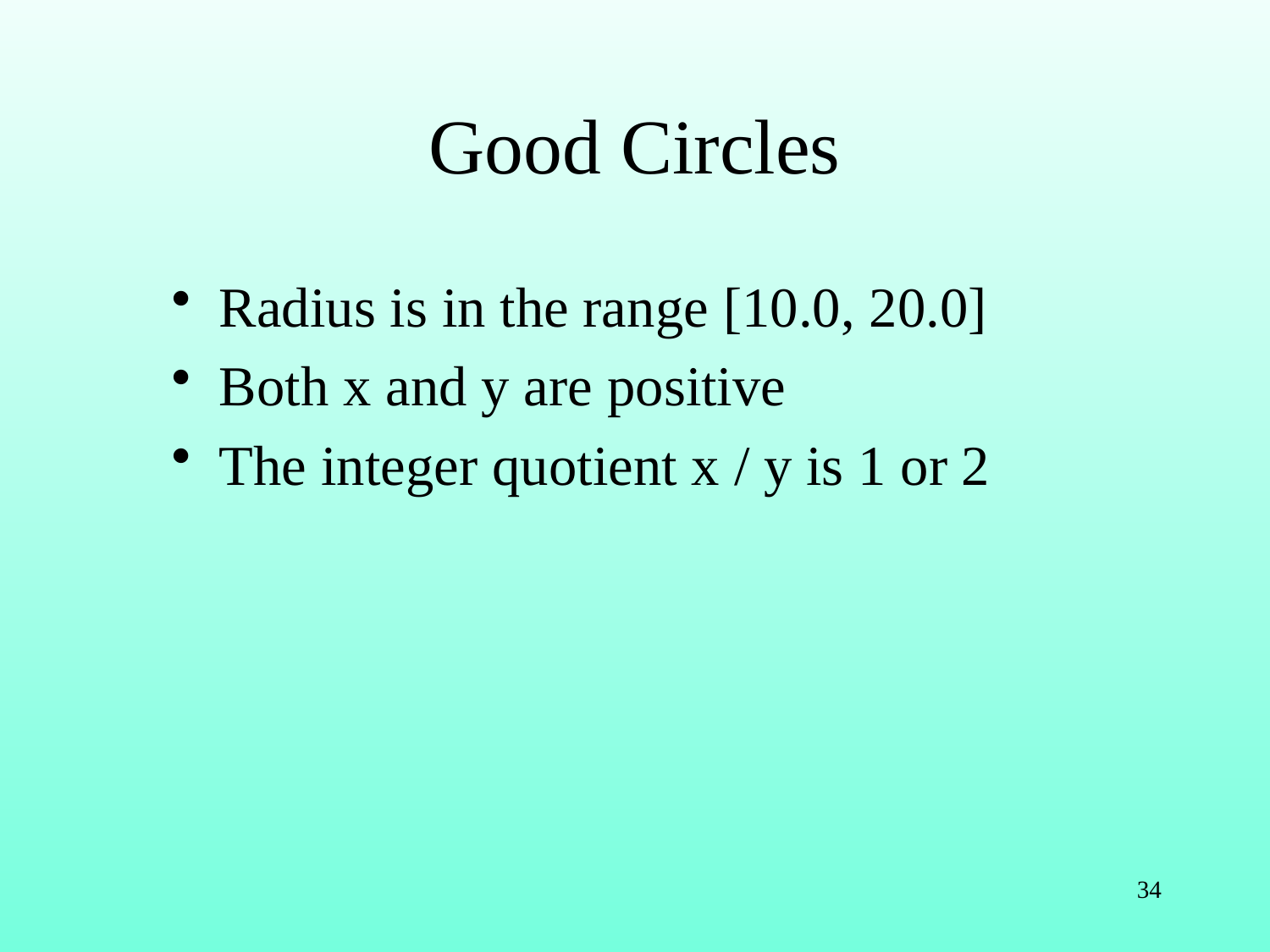

# Good Circles
Radius is in the range [10.0, 20.0]
Both x and y are positive
The integer quotient x / y is 1 or 2
34